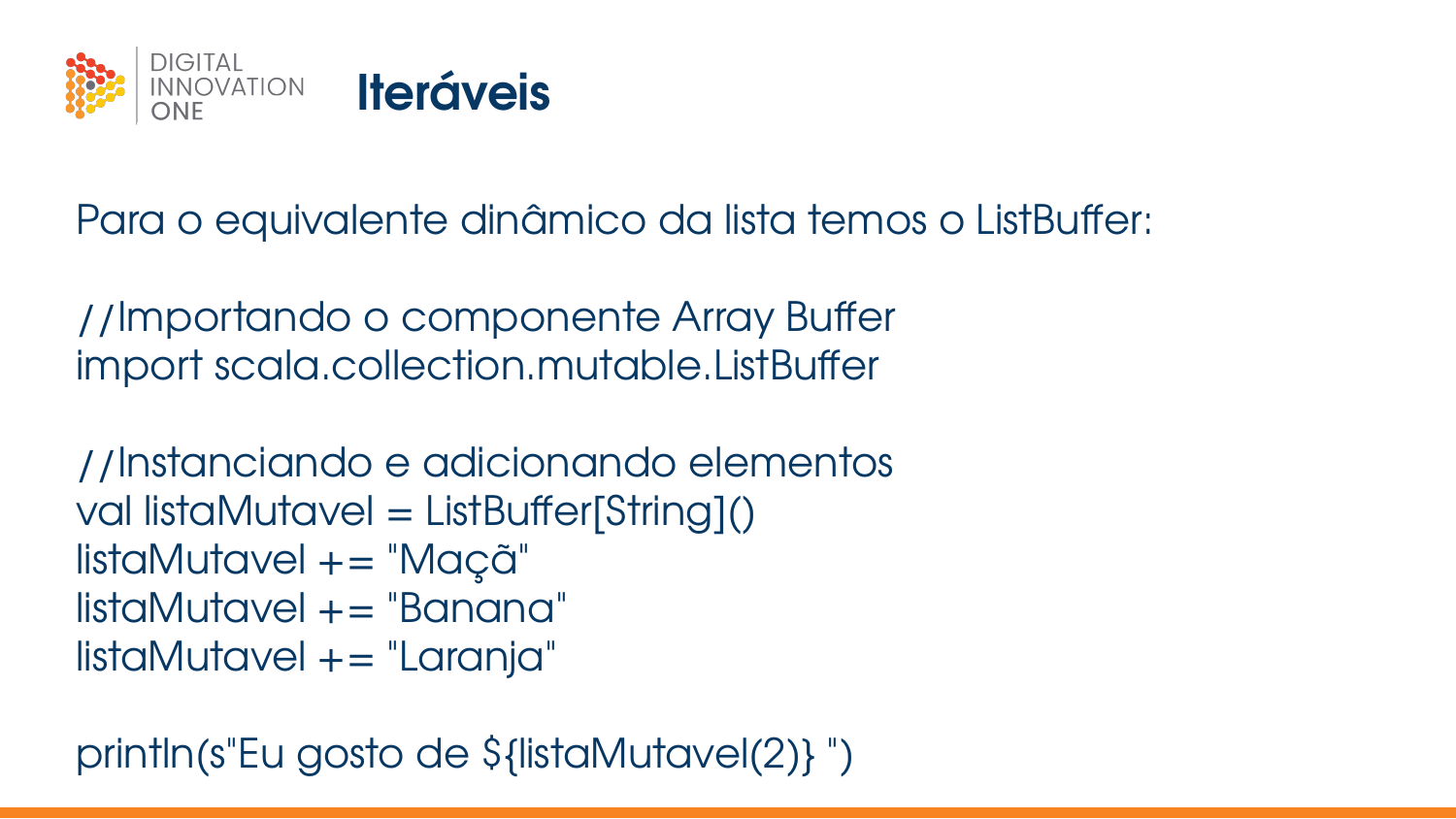

# Iteráveis
Para o equivalente dinâmico da lista temos o ListBuffer:

//Importando o componente Array Buffer
import scala.collection.mutable.ListBuffer

//Instanciando e adicionando elementos
val listaMutavel = ListBuffer[String]()
listaMutavel += "Maçã"
listaMutavel += "Banana"
listaMutavel += "Laranja"

println(s"Eu gosto de ${listaMutavel(2)} ")